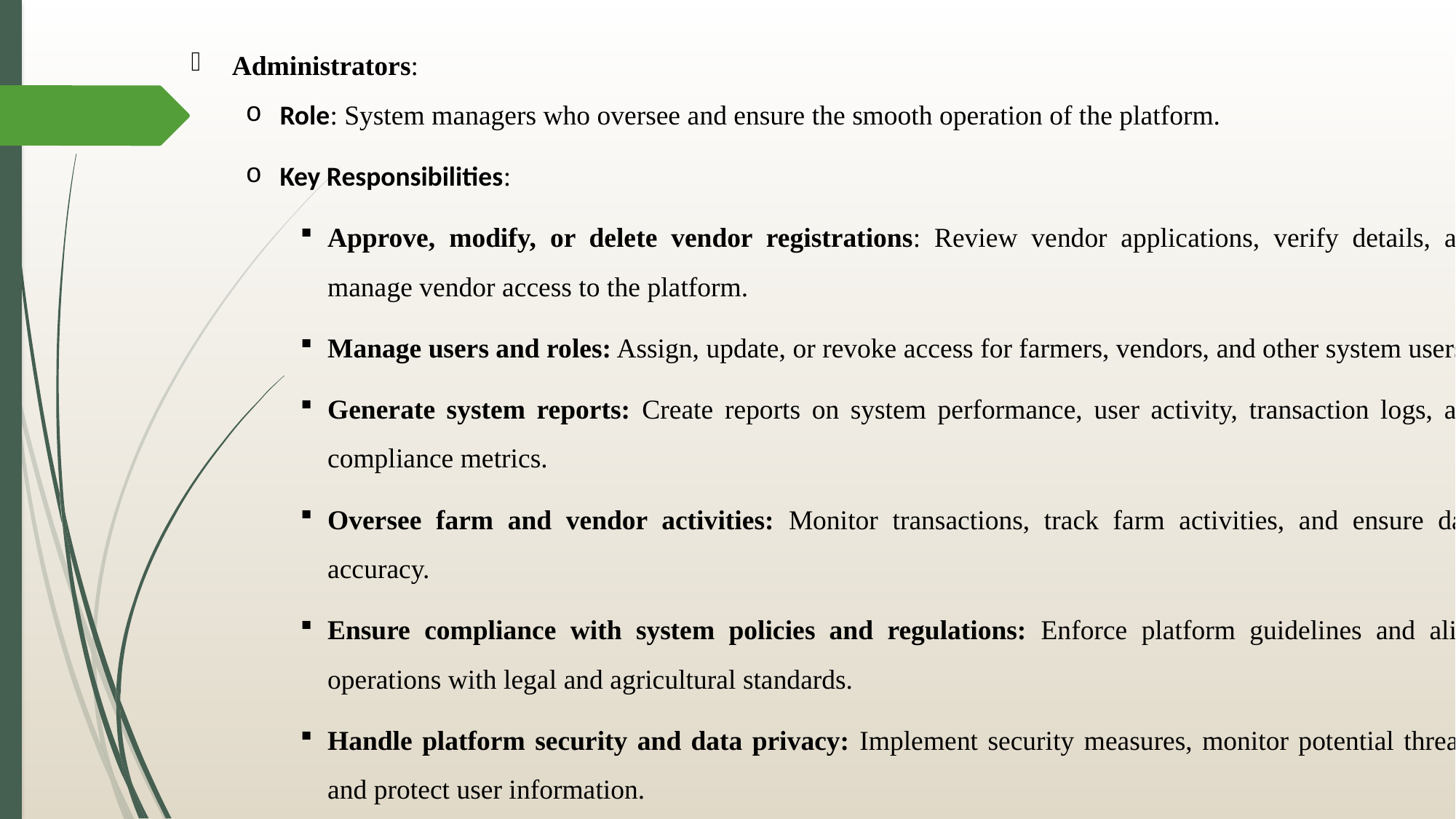

Administrators:
Role: System managers who oversee and ensure the smooth operation of the platform.
Key Responsibilities:
Approve, modify, or delete vendor registrations: Review vendor applications, verify details, and manage vendor access to the platform.
Manage users and roles: Assign, update, or revoke access for farmers, vendors, and other system users.
Generate system reports: Create reports on system performance, user activity, transaction logs, and compliance metrics.
Oversee farm and vendor activities: Monitor transactions, track farm activities, and ensure data accuracy.
Ensure compliance with system policies and regulations: Enforce platform guidelines and align operations with legal and agricultural standards.
Handle platform security and data privacy: Implement security measures, monitor potential threats, and protect user information.